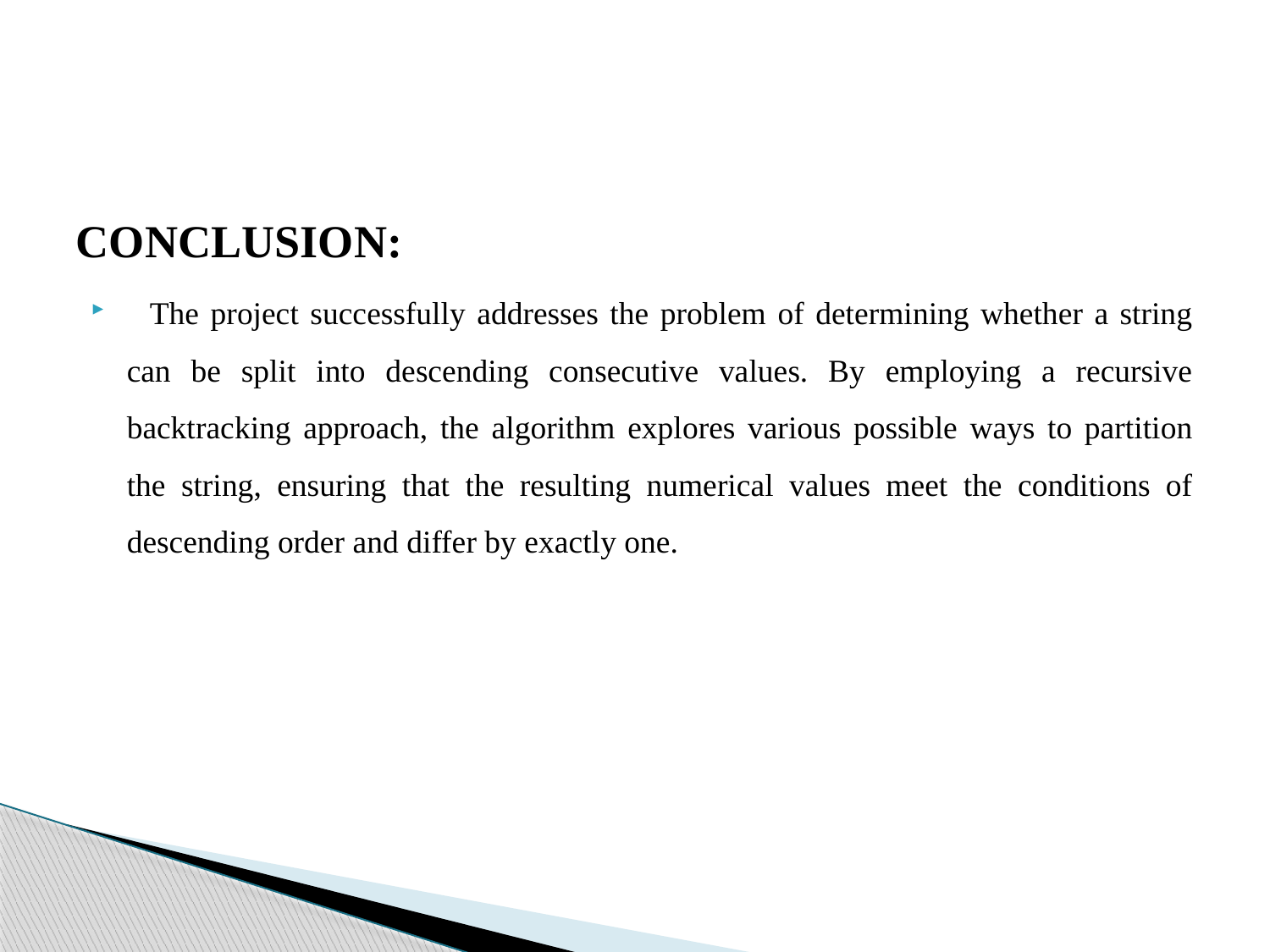

#
CONCLUSION:
  The project successfully addresses the problem of determining whether a string can be split into descending consecutive values. By employing a recursive backtracking approach, the algorithm explores various possible ways to partition the string, ensuring that the resulting numerical values meet the conditions of descending order and differ by exactly one.